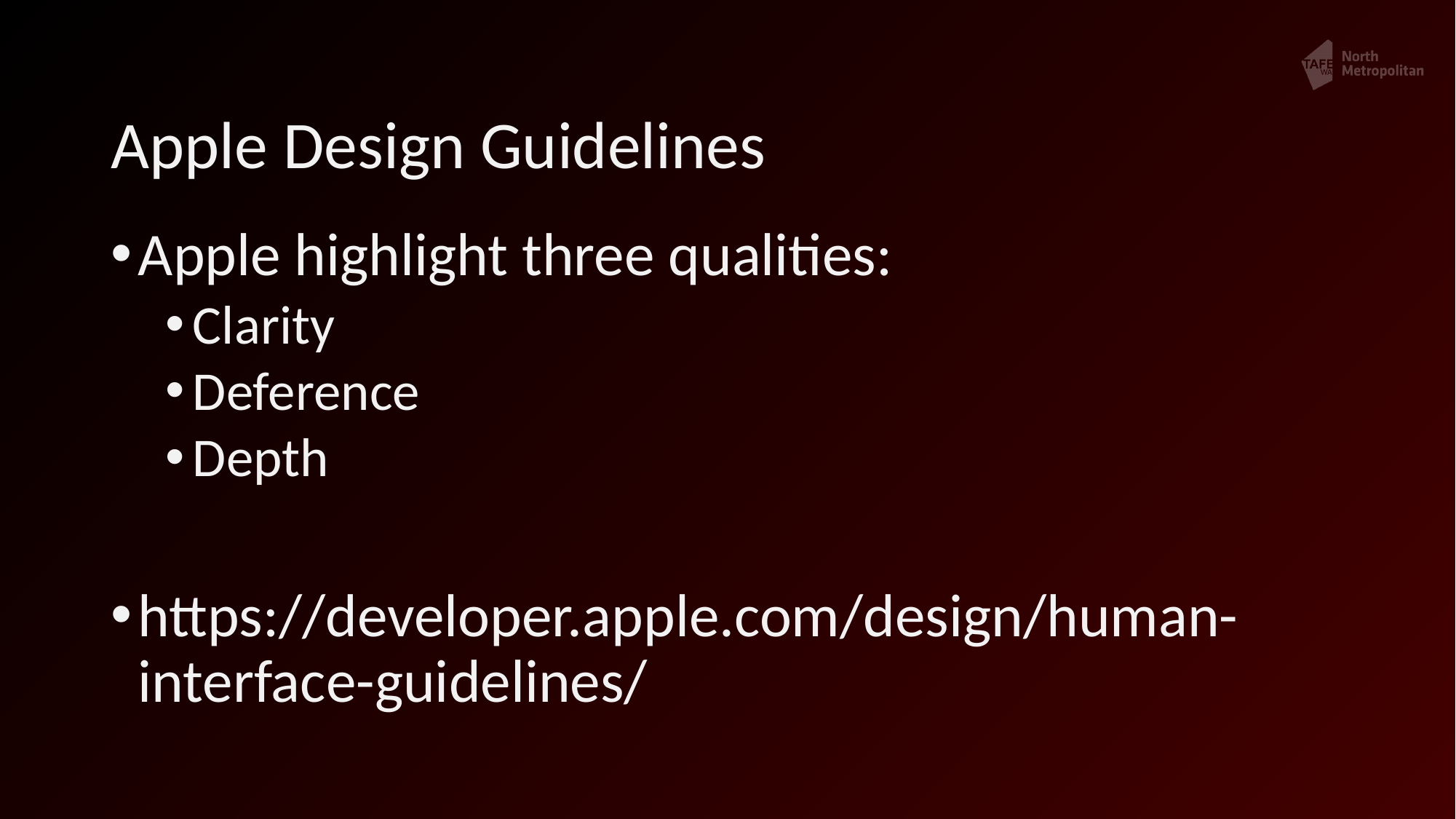

# Apple Design Guidelines
Apple highlight three qualities:
Clarity
Deference
Depth

https://developer.apple.com/design/human-interface-guidelines/